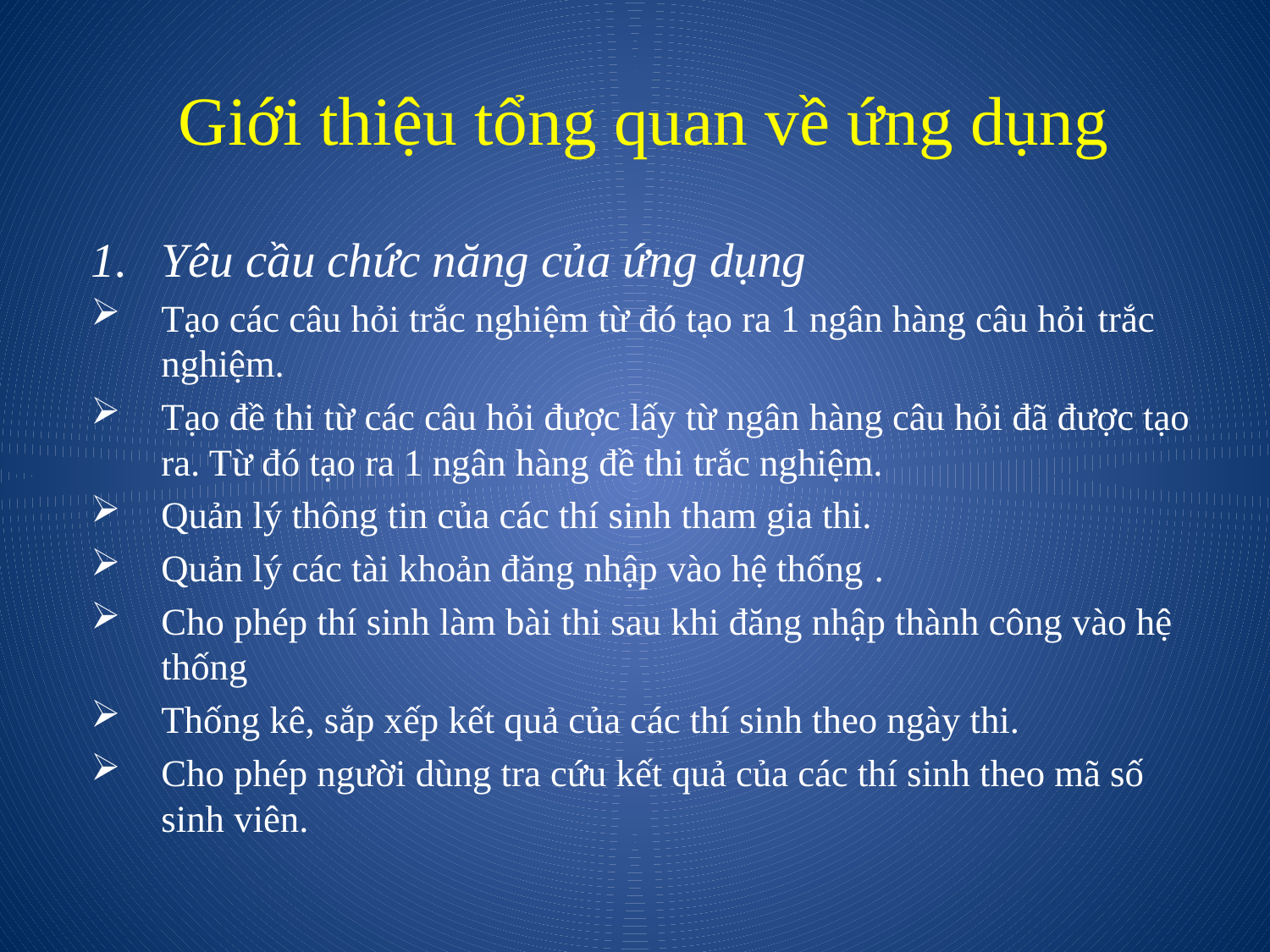

# Giới thiệu tổng quan về ứng dụng
Yêu cầu chức năng của ứng dụng
Tạo các câu hỏi trắc nghiệm từ đó tạo ra 1 ngân hàng câu hỏi trắc nghiệm.
Tạo đề thi từ các câu hỏi được lấy từ ngân hàng câu hỏi đã được tạo ra. Từ đó tạo ra 1 ngân hàng đề thi trắc nghiệm.
Quản lý thông tin của các thí sinh tham gia thi.
Quản lý các tài khoản đăng nhập vào hệ thống .
Cho phép thí sinh làm bài thi sau khi đăng nhập thành công vào hệ thống
Thống kê, sắp xếp kết quả của các thí sinh theo ngày thi.
Cho phép người dùng tra cứu kết quả của các thí sinh theo mã số sinh viên.